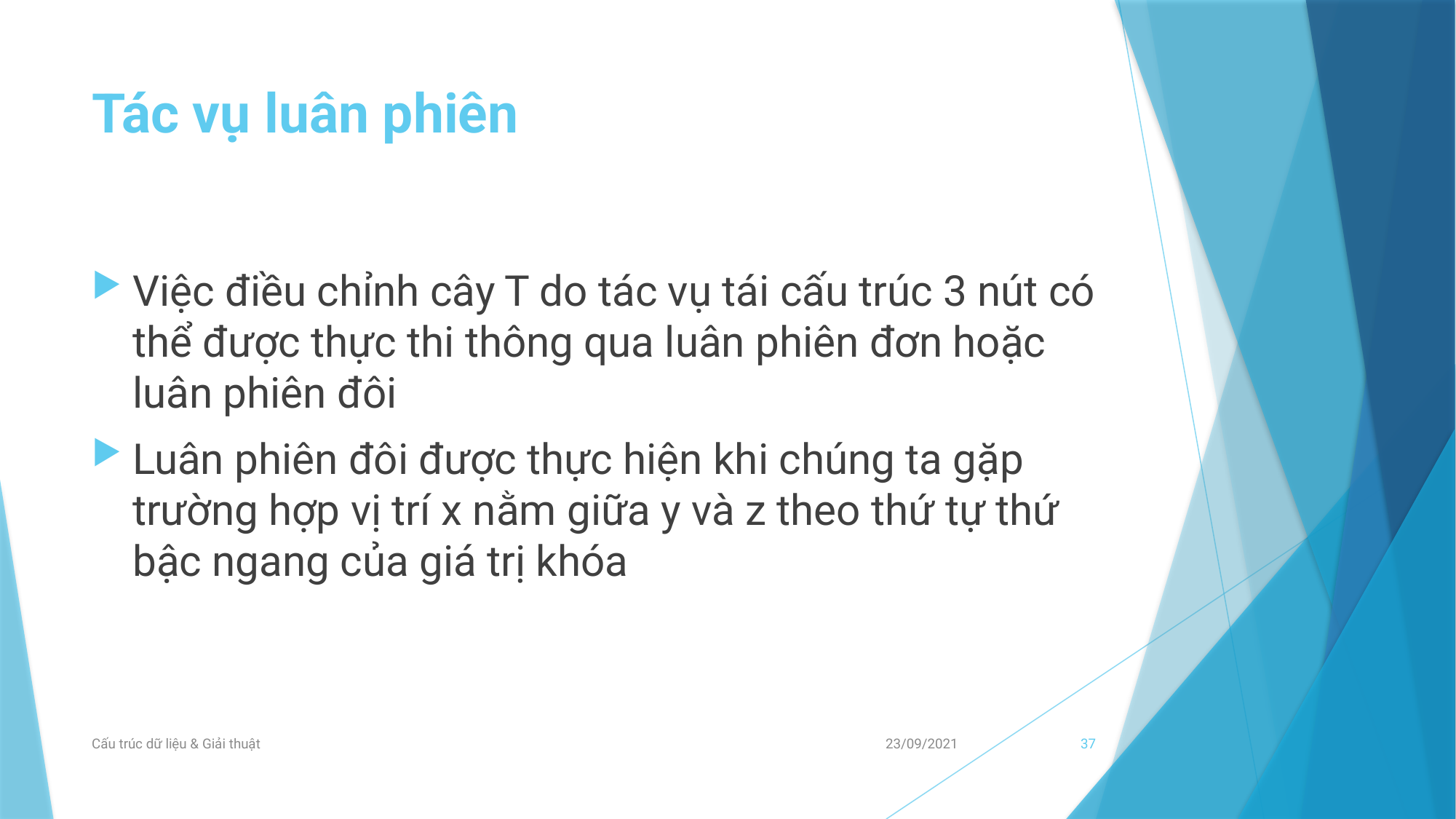

# Tác vụ luân phiên
Việc điều chỉnh cây T do tác vụ tái cấu trúc 3 nút có thể được thực thi thông qua luân phiên đơn hoặc luân phiên đôi
Luân phiên đôi được thực hiện khi chúng ta gặp trường hợp vị trí x nằm giữa y và z theo thứ tự thứ bậc ngang của giá trị khóa
Cấu trúc dữ liệu & Giải thuật
23/09/2021
37